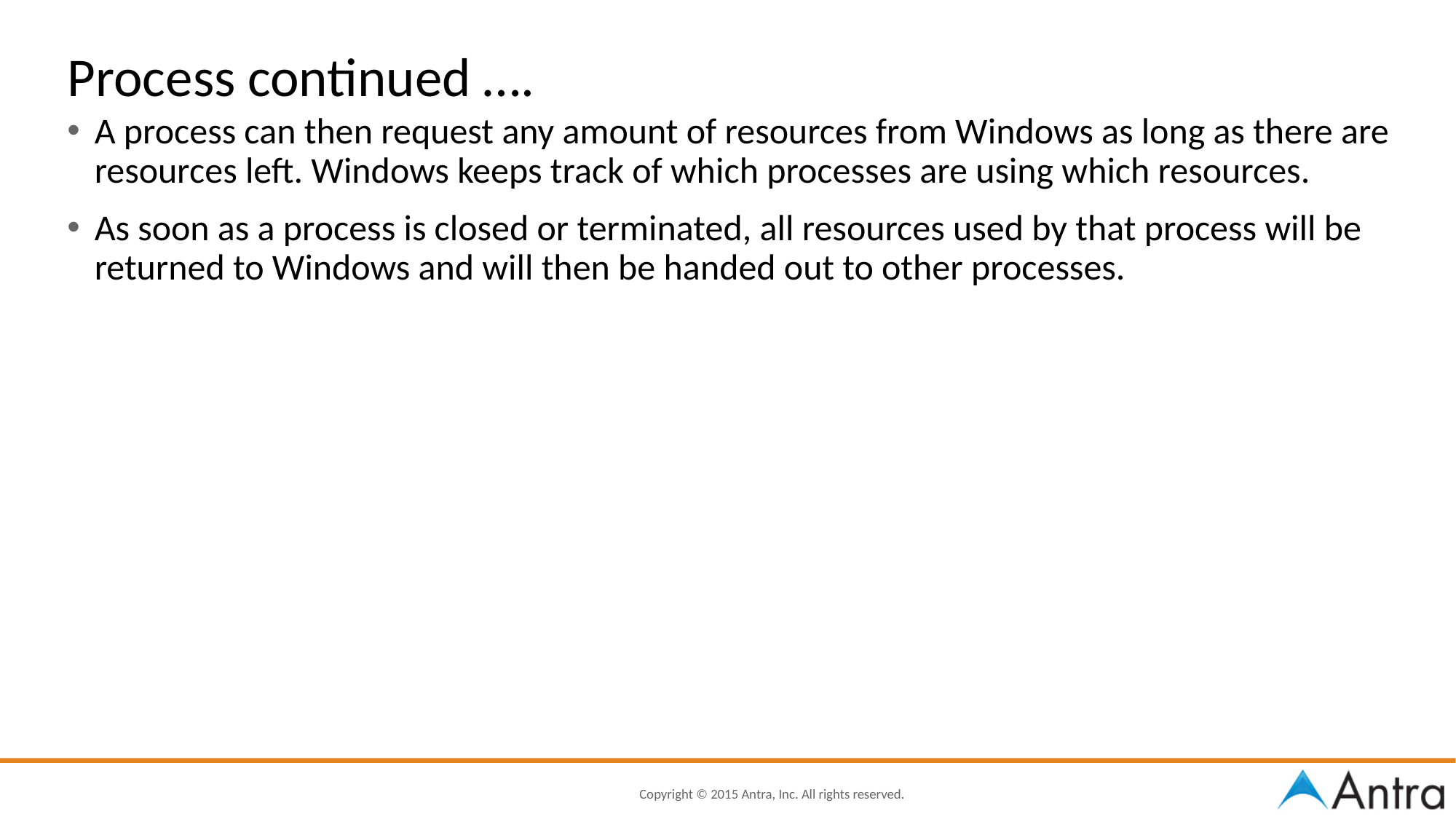

Process continued ….
A process can then request any amount of resources from Windows as long as there are resources left. Windows keeps track of which processes are using which resources.
As soon as a process is closed or terminated, all resources used by that process will be returned to Windows and will then be handed out to other processes.